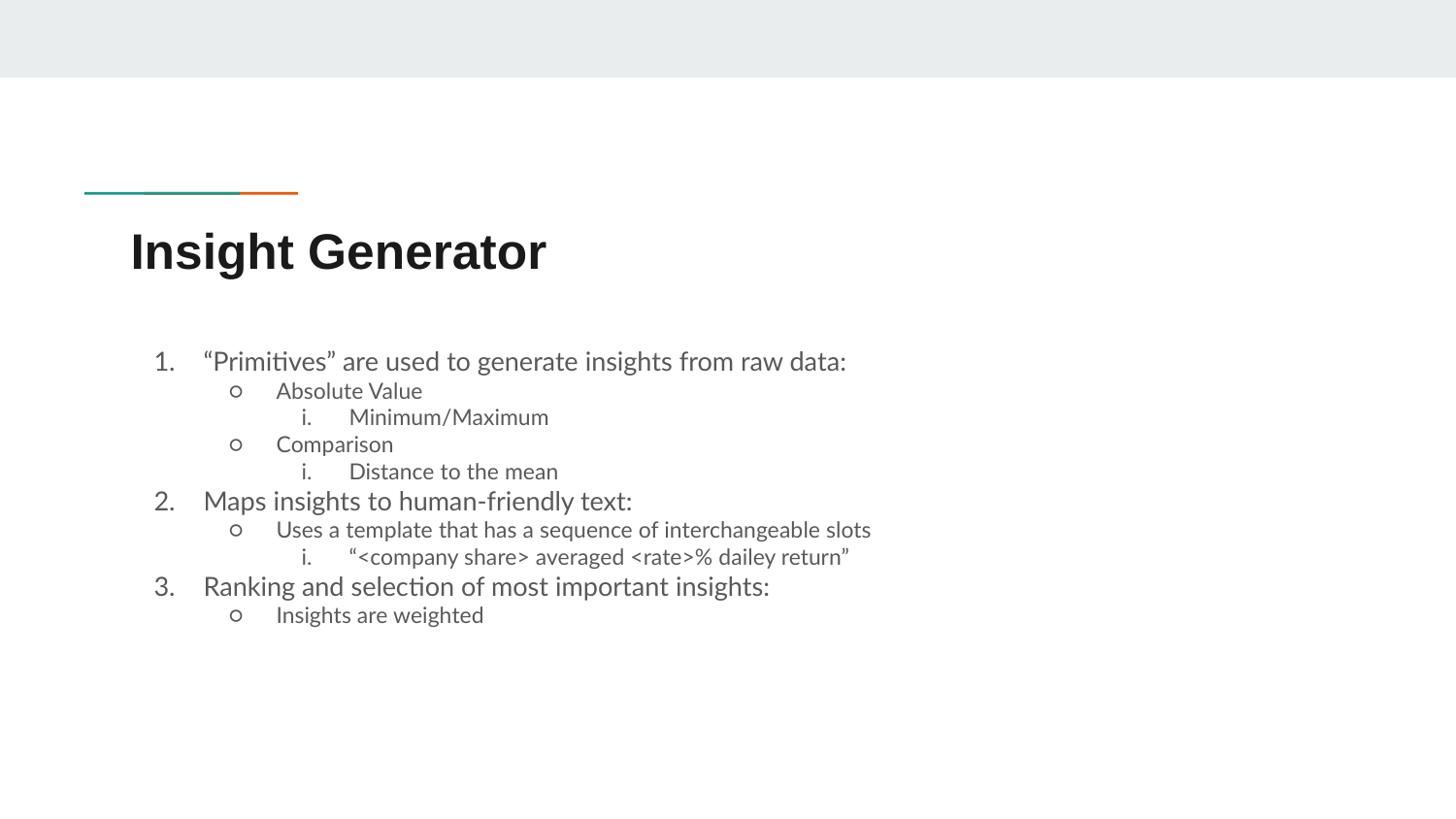

# Insight Generator
“Primitives” are used to generate insights from raw data:
Absolute Value
Minimum/Maximum
Comparison
Distance to the mean
Maps insights to human-friendly text:
Uses a template that has a sequence of interchangeable slots
“<company share> averaged <rate>% dailey return”
Ranking and selection of most important insights:
Insights are weighted